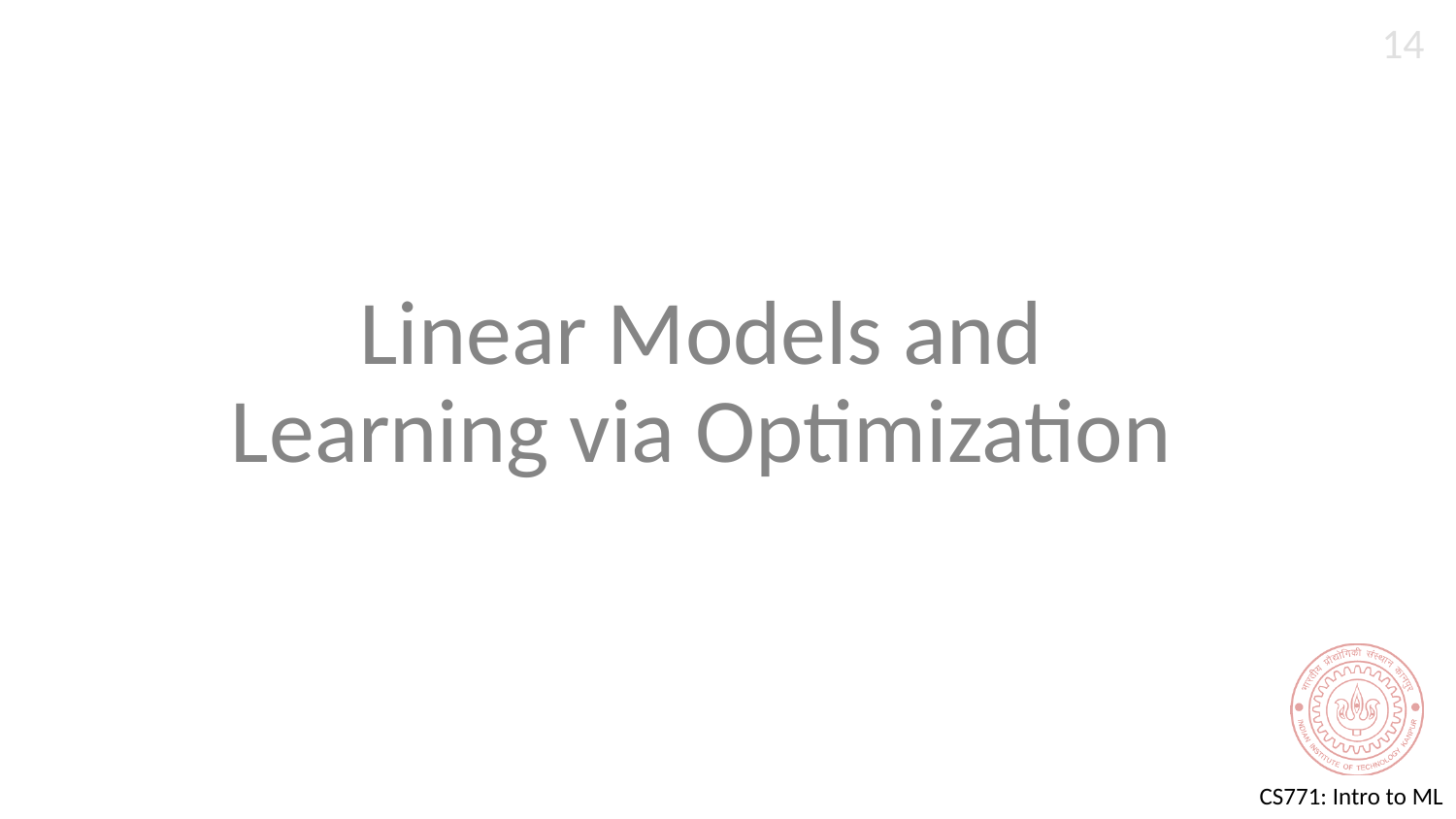

14
# Linear Models and Learning via Optimization